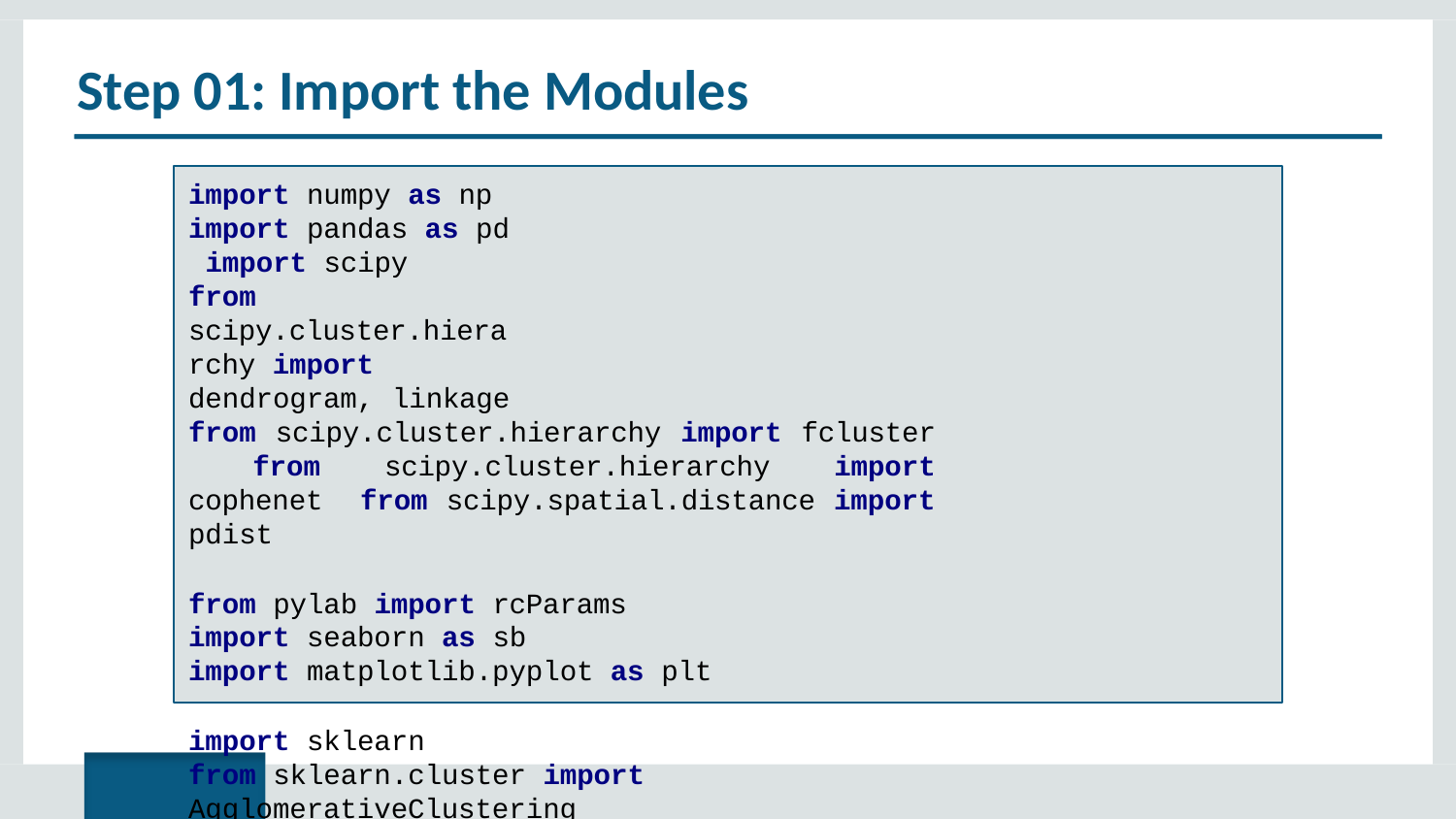

# Step 01: Import the Modules

import numpy as np  import pandas as pd  import scipy
from scipy.cluster.hierarchy import dendrogram, linkage
from scipy.cluster.hierarchy import fcluster  from scipy.cluster.hierarchy import cophenet  from scipy.spatial.distance import pdist

from pylab import rcParams
import seaborn as sb
import matplotlib.pyplot as plt

import sklearn
from sklearn.cluster import AgglomerativeClustering
import sklearn.metrics as sm